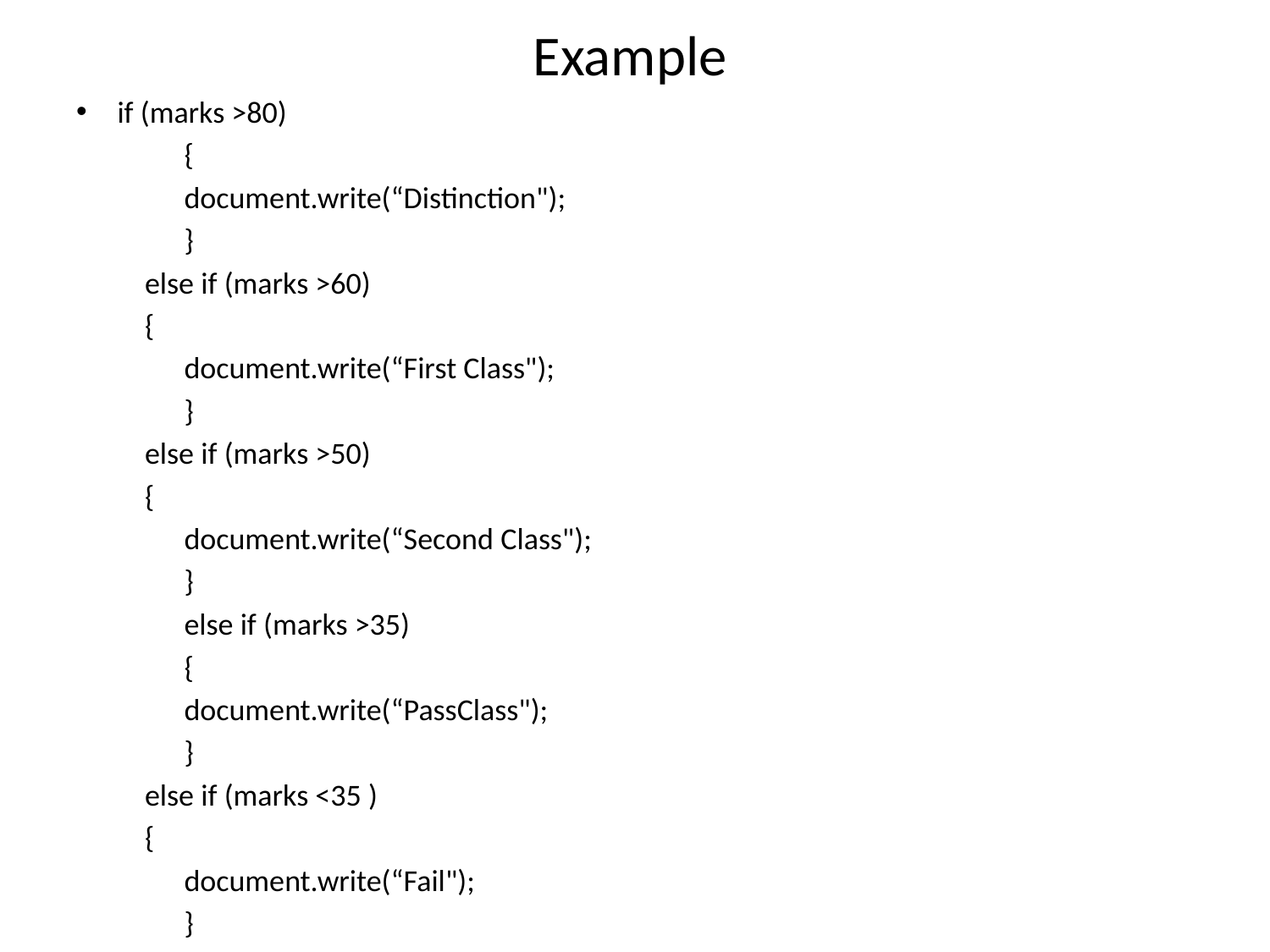

# Example
if (marks >80)
{
document.write(“Distinction");
}
	else if (marks >60)
	{
document.write(“First Class");
}
	else if (marks >50)
	{
document.write(“Second Class");
}
else if (marks >35)
{
document.write(“PassClass");
}
	else if (marks <35 )
	{
document.write(“Fail");
}